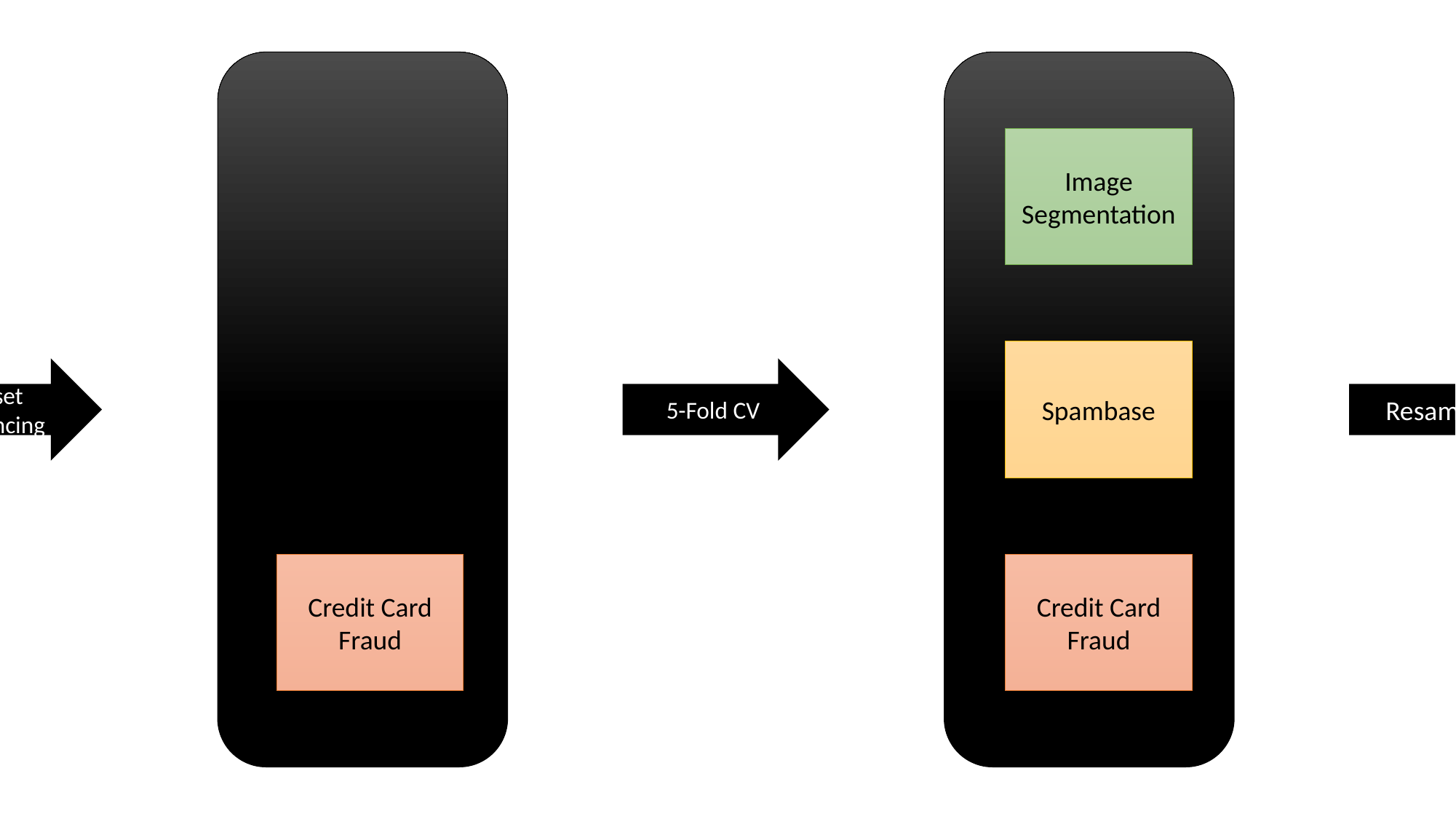

Image Segmentation
Image Segmentation
Image Segmentation
Image Segmentation

Spambase
Spambase
Spambase
Spambase
Spambase
Data Cleaning
Normalisasi
PCA
Dataset Rebalancing
5-Fold CV
Resample
3-Fold CV
Testing
Hasil
Credit Card Fraud
Credit Card Fraud
Credit Card Fraud
Credit Card Fraud
Credit Card Fraud
Credit Card Fraud